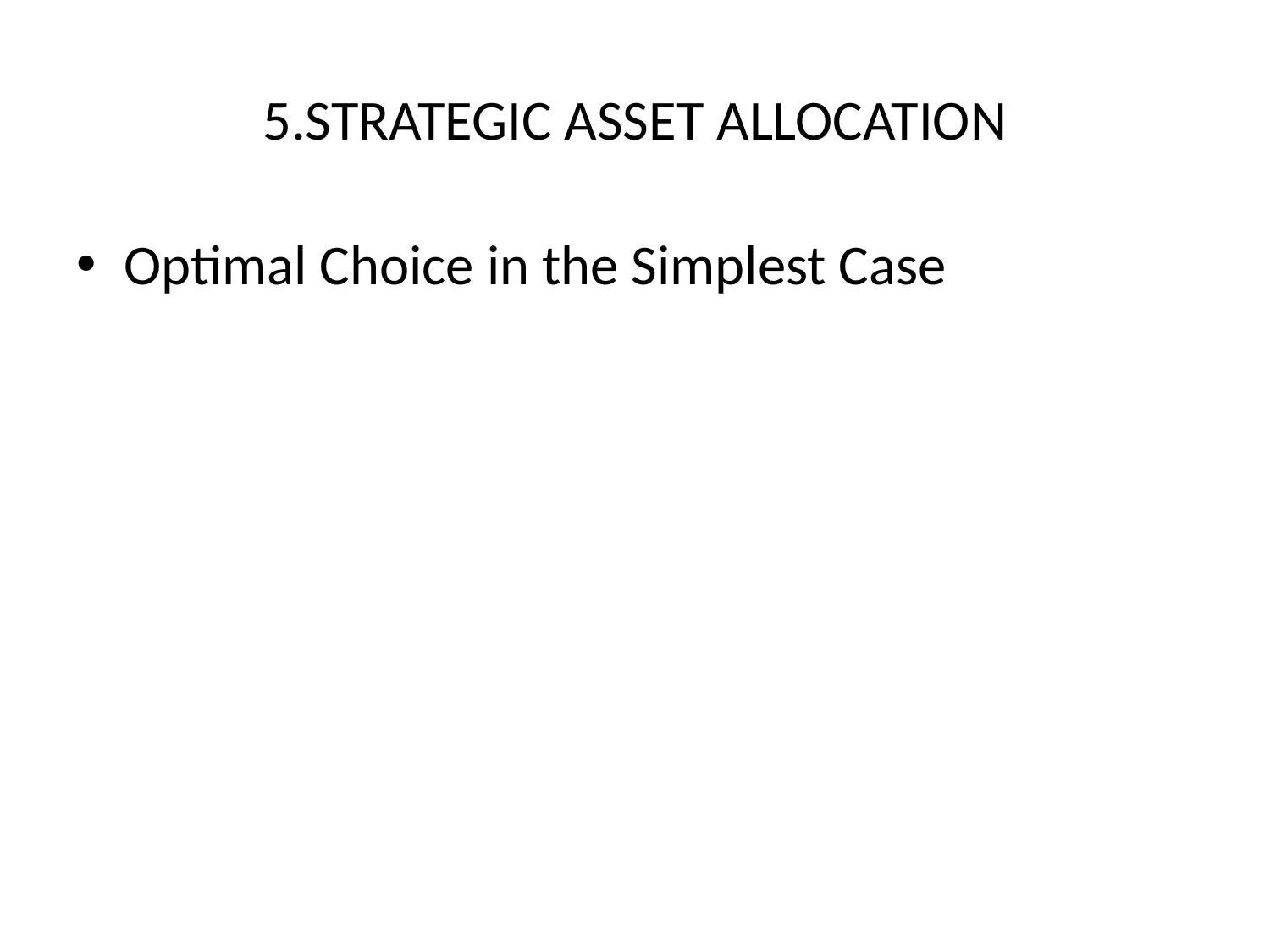

# 5.STRATEGIC ASSET ALLOCATION
Optimal Choice in the Simplest Case